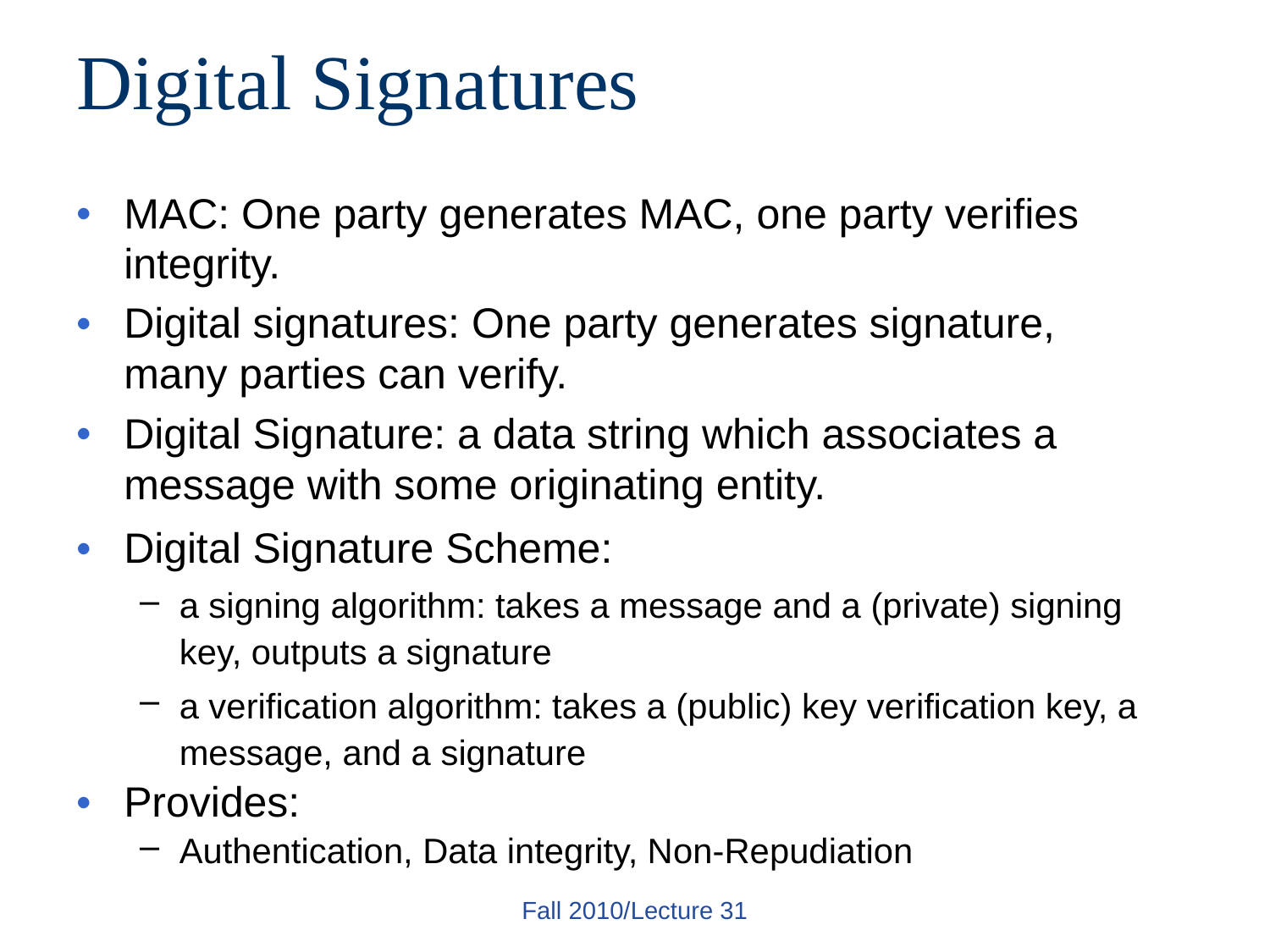

# Digital Signatures
MAC: One party generates MAC, one party verifies integrity.
Digital signatures: One party generates signature, many parties can verify.
Digital Signature: a data string which associates a message with some originating entity.
Digital Signature Scheme:
a signing algorithm: takes a message and a (private) signing key, outputs a signature
a verification algorithm: takes a (public) key verification key, a message, and a signature
Provides:
Authentication, Data integrity, Non-Repudiation

Fall 2010/Lecture 31
15